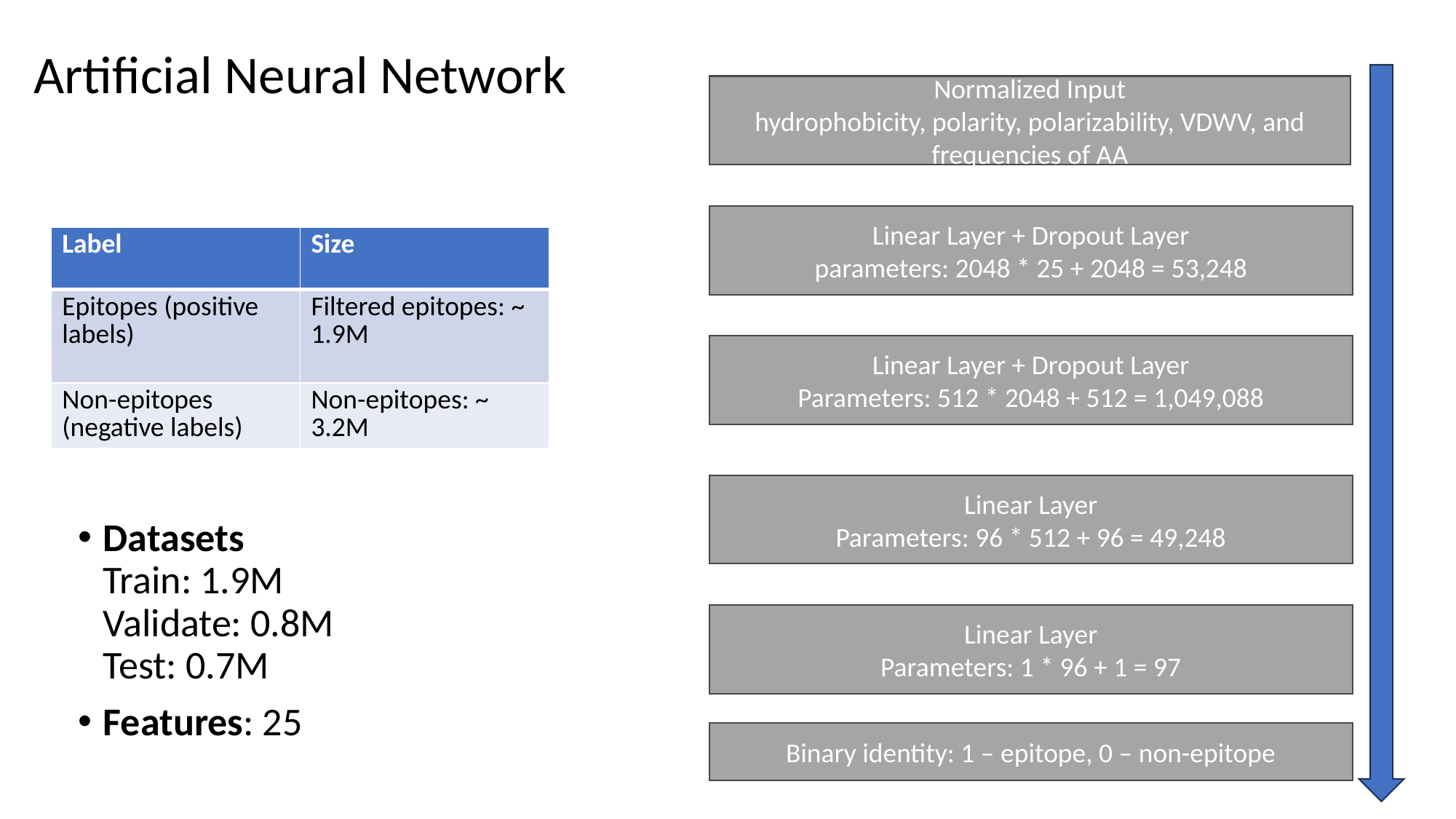

# Artificial Neural Network

Normalized Input
hydrophobicity, polarity, polarizability, VDWV, and frequencies of AA
Linear Layer + Dropout Layer
parameters: 2048 * 25 + 2048 = 53,248
| Label | Size |
| --- | --- |
| Epitopes (positive labels) | Filtered epitopes: ~ 1.9M |
| Non-epitopes (negative labels) | Non-epitopes: ~ 3.2M |
Linear Layer + Dropout Layer
Parameters: 512 * 2048 + 512 = 1,049,088
Linear Layer
Parameters: 96 * 512 + 96 = 49,248
Datasets
Train: 1.9M
Validate: 0.8M
Test: 0.7M
Features: 25
Linear Layer
Parameters: 1 * 96 + 1 = 97
Binary identity: 1 – epitope, 0 – non-epitope